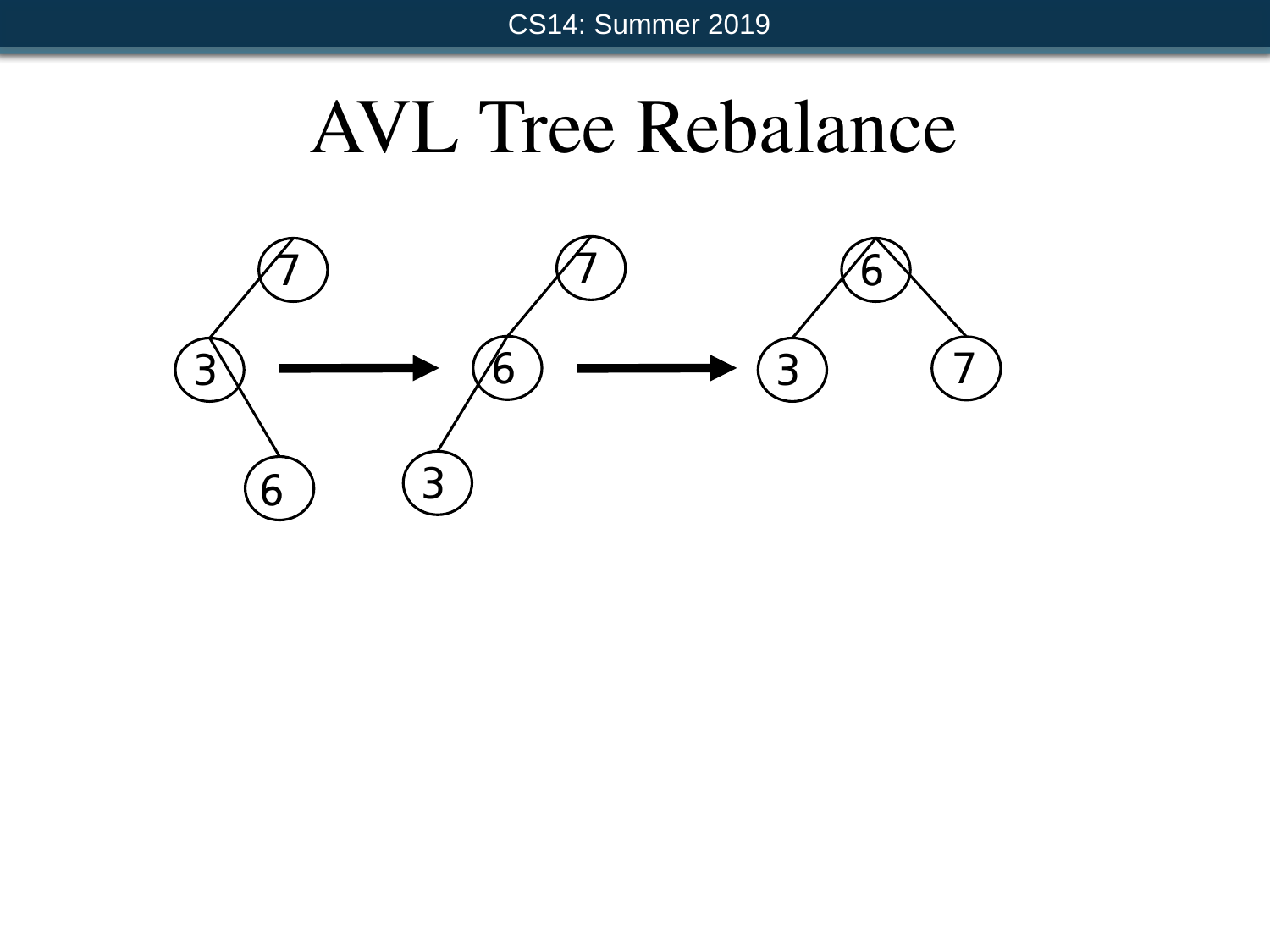

AVL Tree Rebalance
7

6
7

6
 7

3
3

3

 6